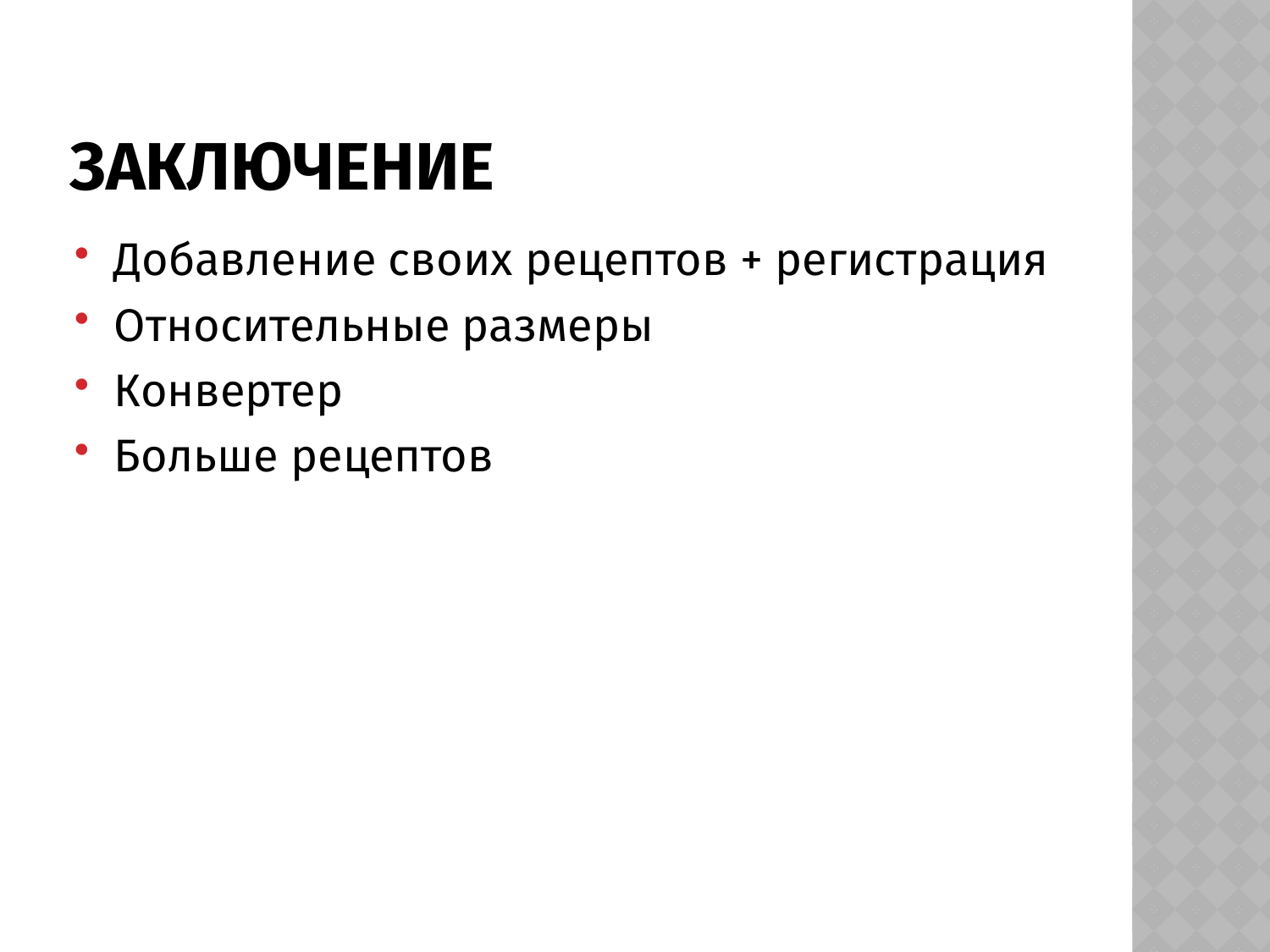

# Заключение
Добавление своих рецептов + регистрация
Относительные размеры
Конвертер
Больше рецептов